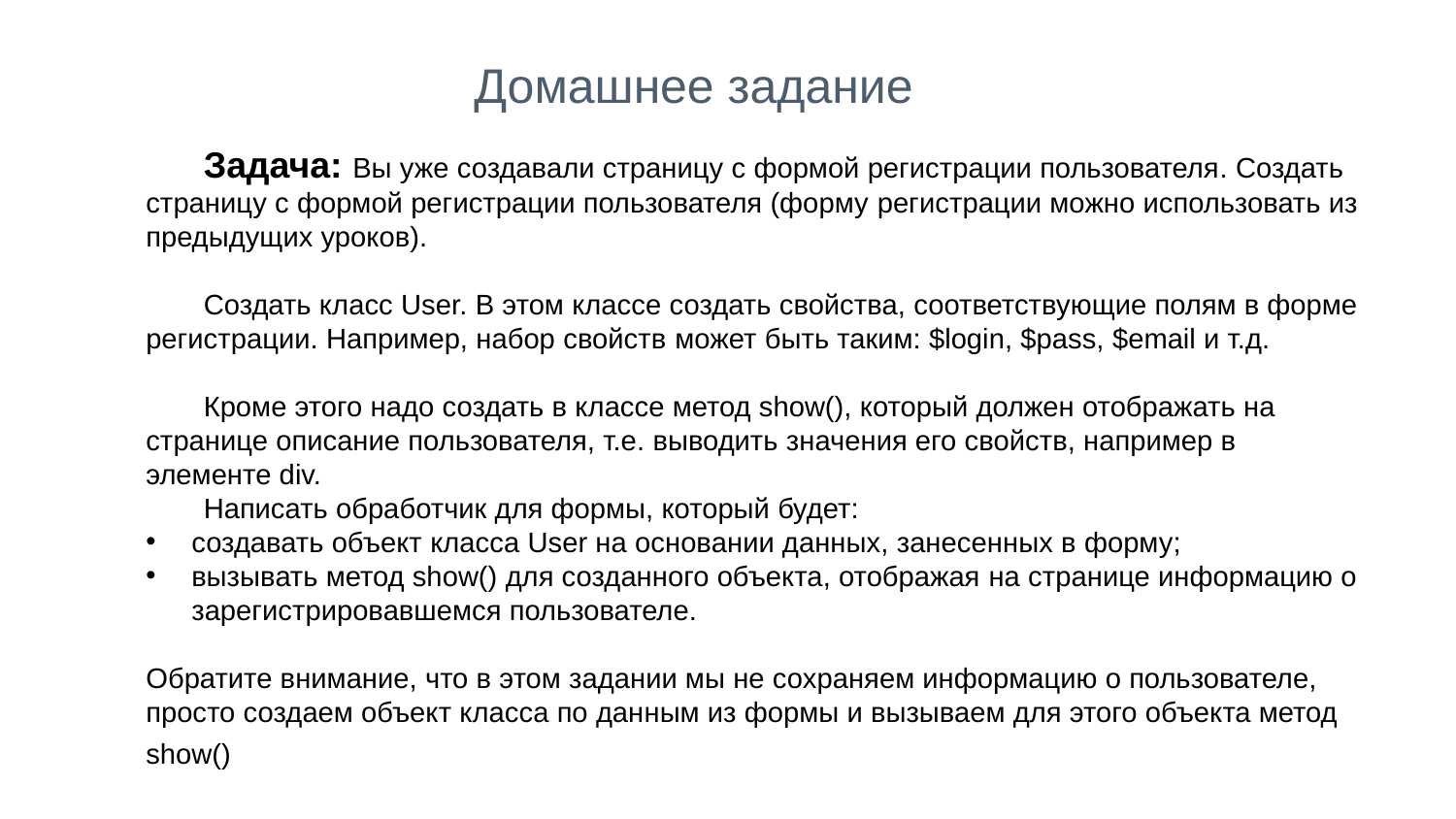

Домашнее задание
Задача: Вы уже создавали страницу с формой регистрации пользователя. Создать страницу с формой регистрации пользователя (форму регистрации можно использовать из предыдущих уроков).

Создать класс User. В этом классе создать свойства, соответствующие полям в форме регистрации. Например, набор свойств может быть таким: $login, $pass, $email и т.д.

Кроме этого надо создать в классе метод show(), который должен отображать на странице описание пользователя, т.е. выводить значения его свойств, например в элементе div.
Написать обработчик для формы, который будет:
создавать объект класса User на основании данных, занесенных в форму;
вызывать метод show() для созданного объекта, отображая на странице информацию о зарегистрировавшемся пользователе.
Обратите внимание, что в этом задании мы не сохраняем информацию о пользователе, просто создаем объект класса по данным из формы и вызываем для этого объекта метод show()